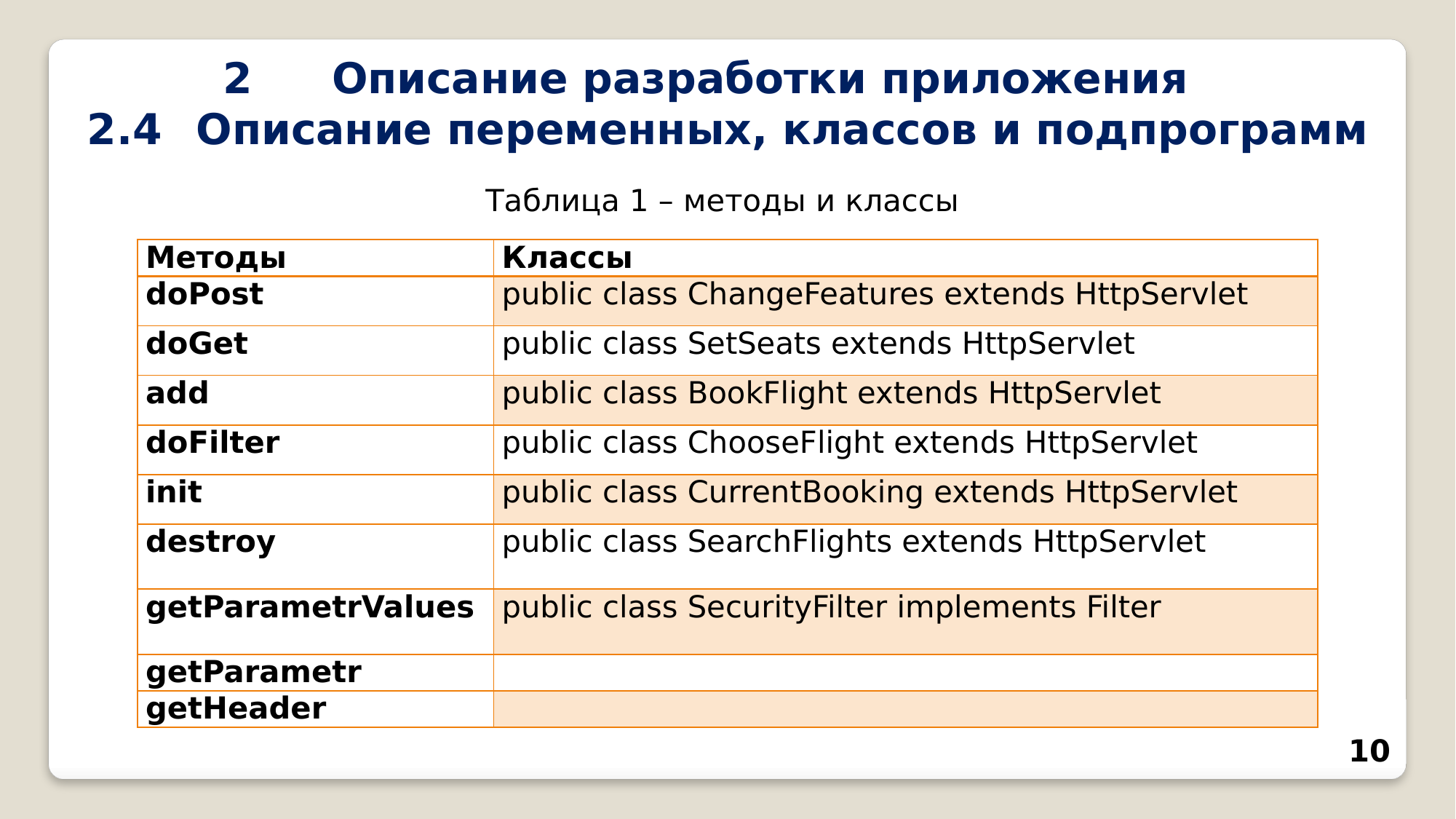

2	Описание разработки приложения
2.4	Описание переменных, классов и подпрограмм
Таблица 1 – методы и классы
| Методы | Классы |
| --- | --- |
| doPost | public class ChangeFeatures extends HttpServlet |
| doGet | public class SetSeats extends HttpServlet |
| add | public class BookFlight extends HttpServlet |
| doFilter | public class ChooseFlight extends HttpServlet |
| init | public class CurrentBooking extends HttpServlet |
| destroy | public class SearchFlights extends HttpServlet |
| getParametrValues | public class SecurityFilter implements Filter |
| getParametr |  |
| getHeader |  |
10